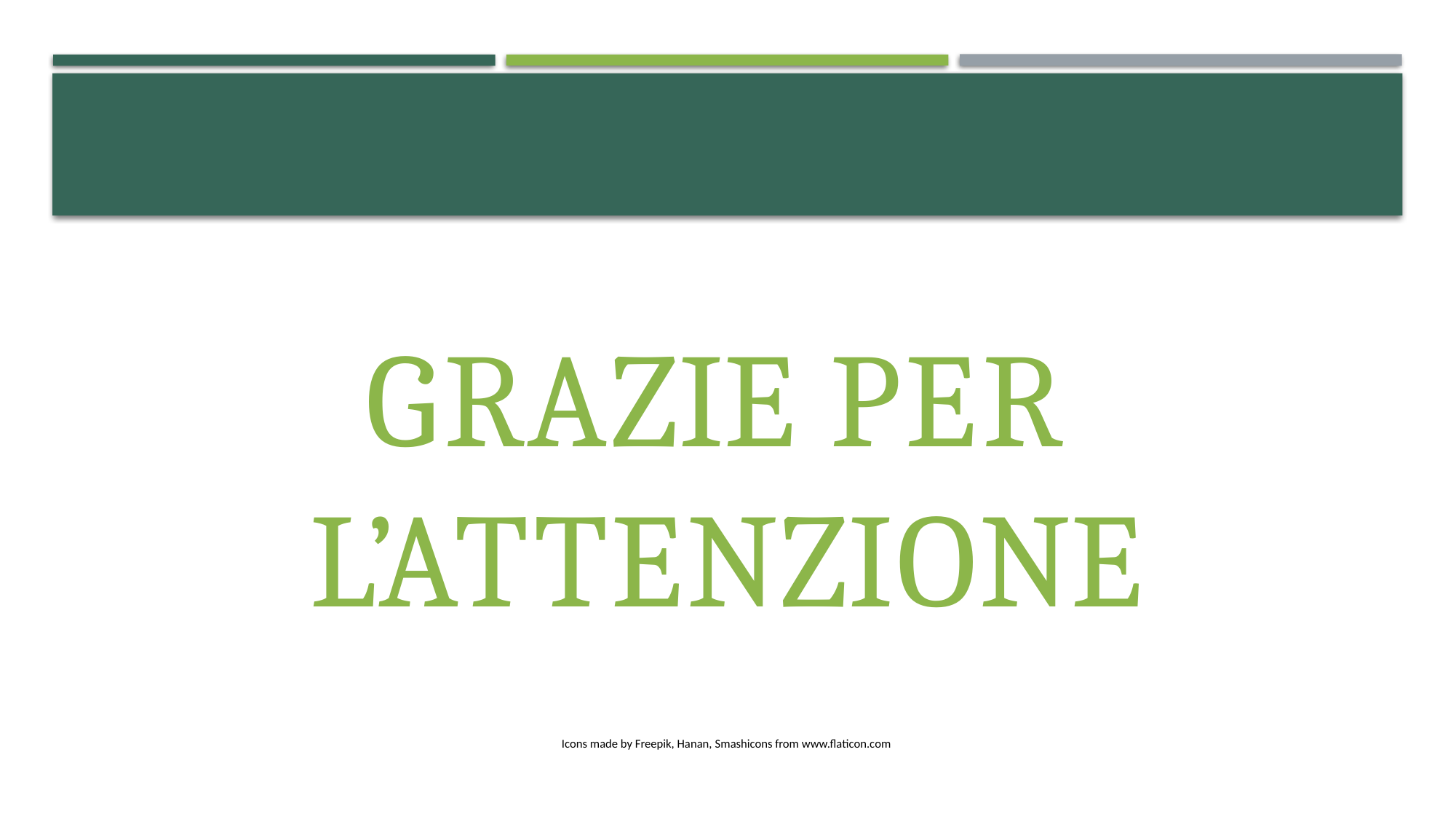

GRAZIE PER
L’ATTENZIONE
Icons made by Freepik, Hanan, Smashicons from www.flaticon.com